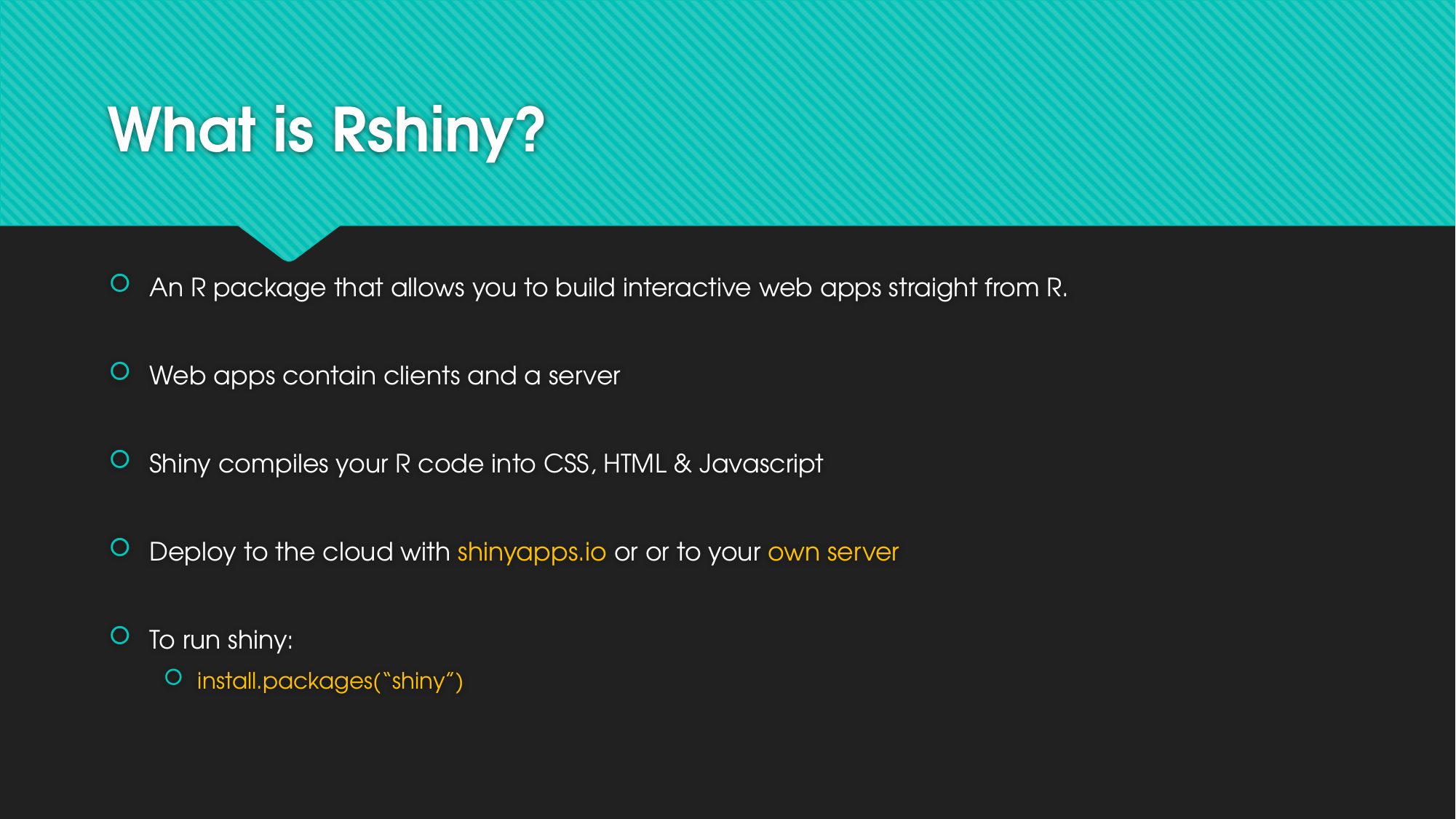

# What is Rshiny?
An R package that allows you to build interactive web apps straight from R.

Web apps contain clients and a server

Shiny compiles your R code into CSS, HTML & Javascript

Deploy to the cloud with shinyapps.io or or to your own server

To run shiny:
install.packages(“shiny”)